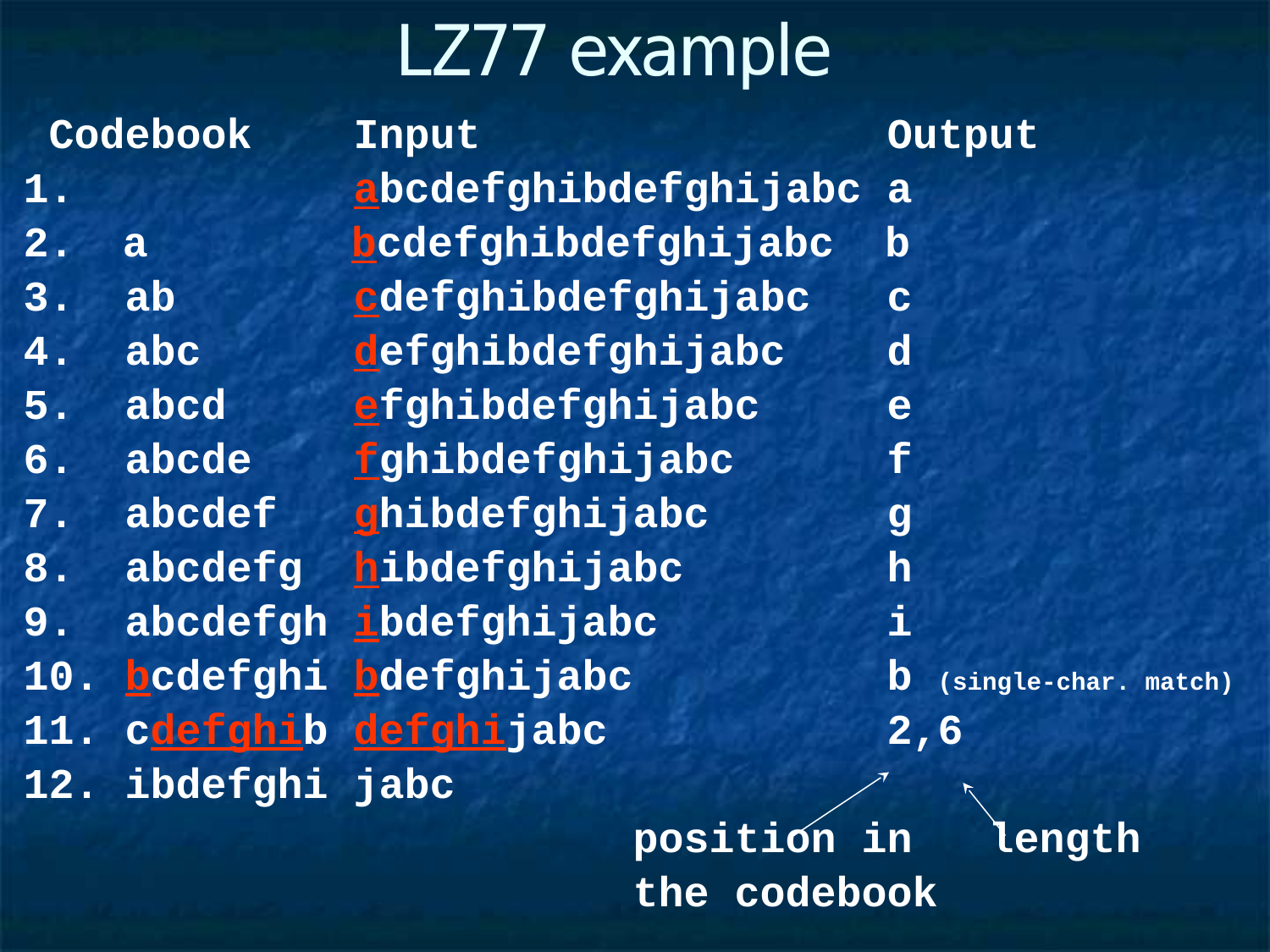

# LZ77 example
 Codebook    Input                Output
1.           abcdefghibdefghijabc a
 a        bcdefghibdefghijabc  b
3.  ab       cdefghibdefghijabc   c
4.  abc      defghibdefghijabc    d
5.  abcd     efghibdefghijabc     e
6.  abcde    fghibdefghijabc      f
7.  abcdef   ghibdefghijabc       g
8.  abcdefg  hibdefghijabc        h
9.  abcdefgh ibdefghijabc         i
10. bcdefghi bdefghijabc          b (single‑char. match)
11. cdefghib defghijabc           2,6
12. ibdefghi jabc
                        position in   length
                        the codebook